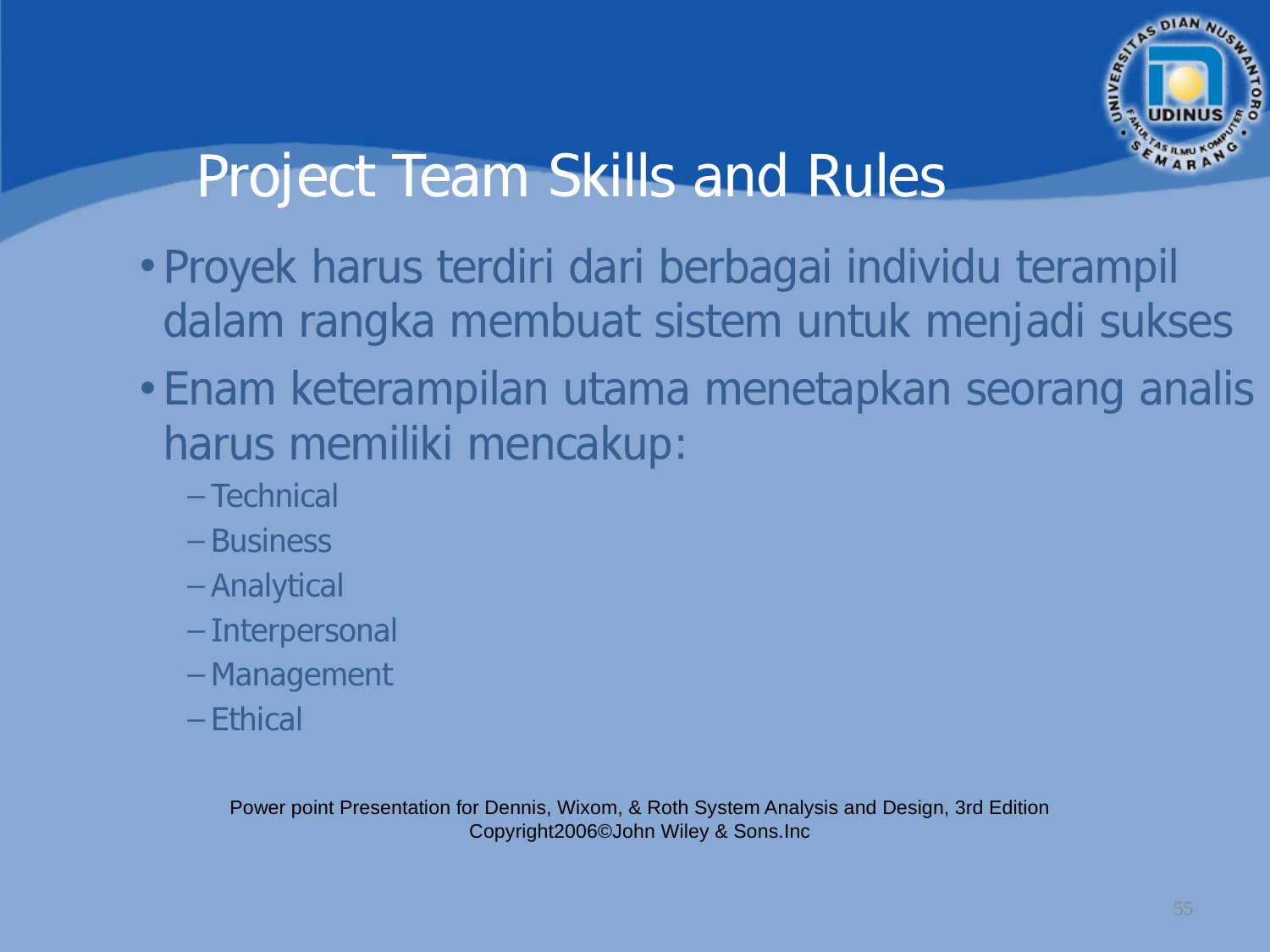

Project Team Skills and Rules
Proyek harus terdiri dari berbagai individu terampil dalam rangka membuat sistem untuk menjadi sukses
Enam keterampilan utama menetapkan seorang analis harus memiliki mencakup:
Technical
Business
Analytical
Interpersonal
Management
Ethical

Power point Presentation for Dennis, Wixom, & Roth System Analysis and Design, 3rd Edition
Copyright2006©John Wiley & Sons.Inc
55